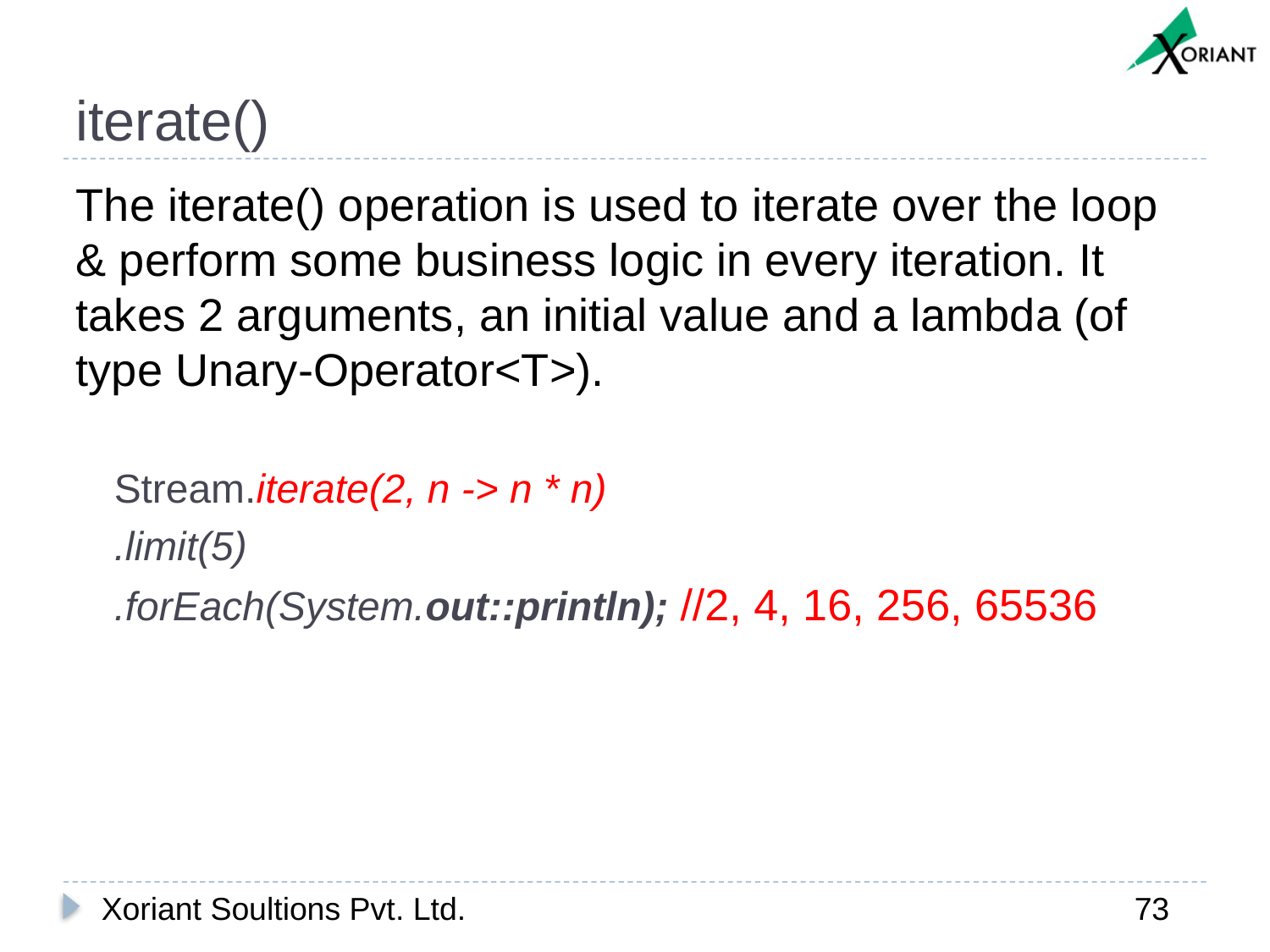

# iterate()
The iterate() operation is used to iterate over the loop & perform some business logic in every iteration. It takes 2 arguments, an initial value and a lambda (of type Unary-Operator<T>).

Stream.iterate(2, n -> n * n)
.limit(5)
.forEach(System.out::println); //2, 4, 16, 256, 65536
Xoriant Soultions Pvt. Ltd.
73